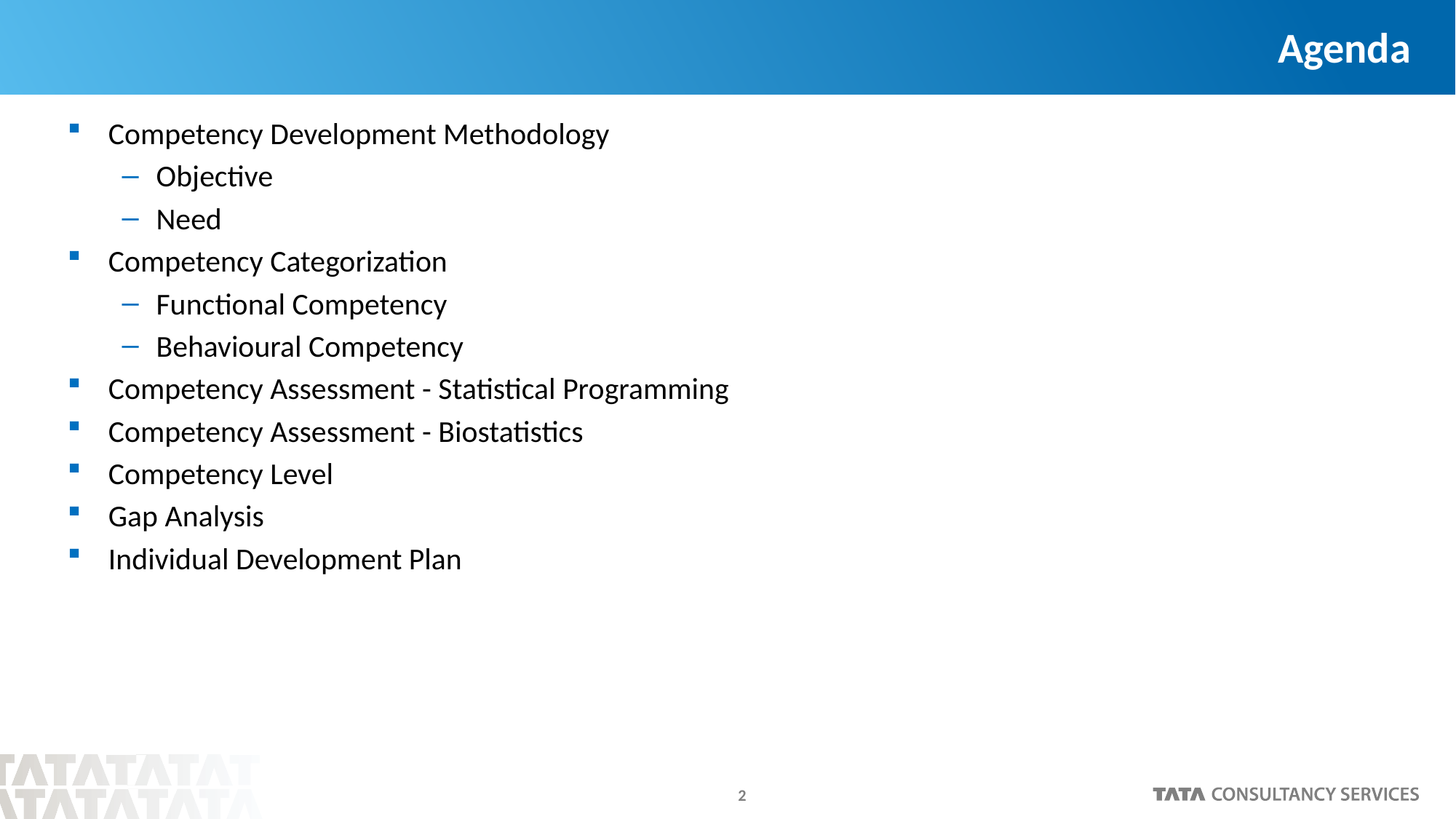

# Agenda
Competency Development Methodology
Objective
Need
Competency Categorization
Functional Competency
Behavioural Competency
Competency Assessment - Statistical Programming
Competency Assessment - Biostatistics
Competency Level
Gap Analysis
Individual Development Plan